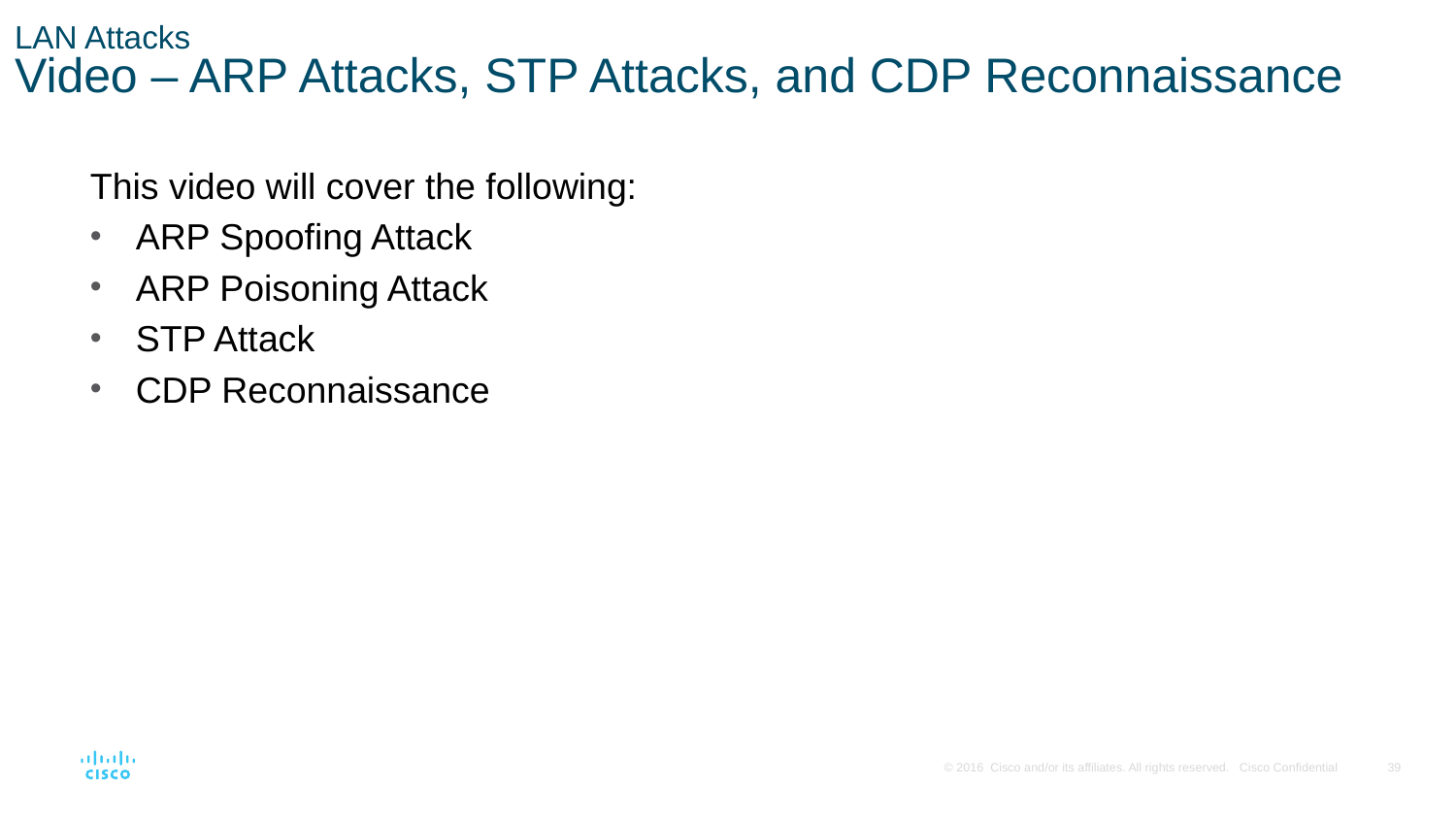

# LAN Attacks Video – ARP Attacks, STP Attacks, and CDP Reconnaissance
This video will cover the following:
ARP Spoofing Attack
ARP Poisoning Attack
STP Attack
CDP Reconnaissance